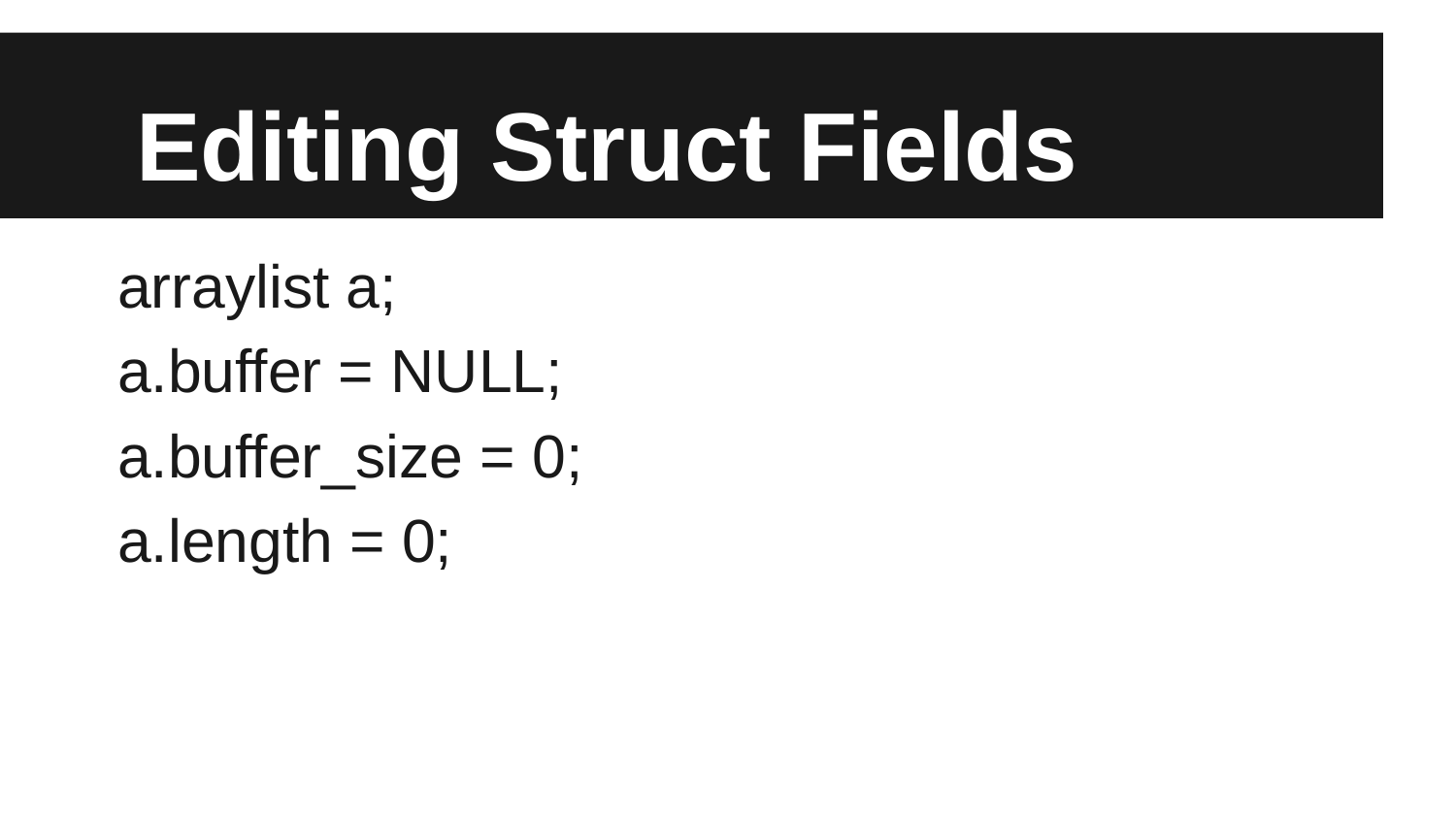

# Editing Struct Fields
arraylist a;
a.buffer = NULL;
a.buffer_size = 0;
a.length = 0;